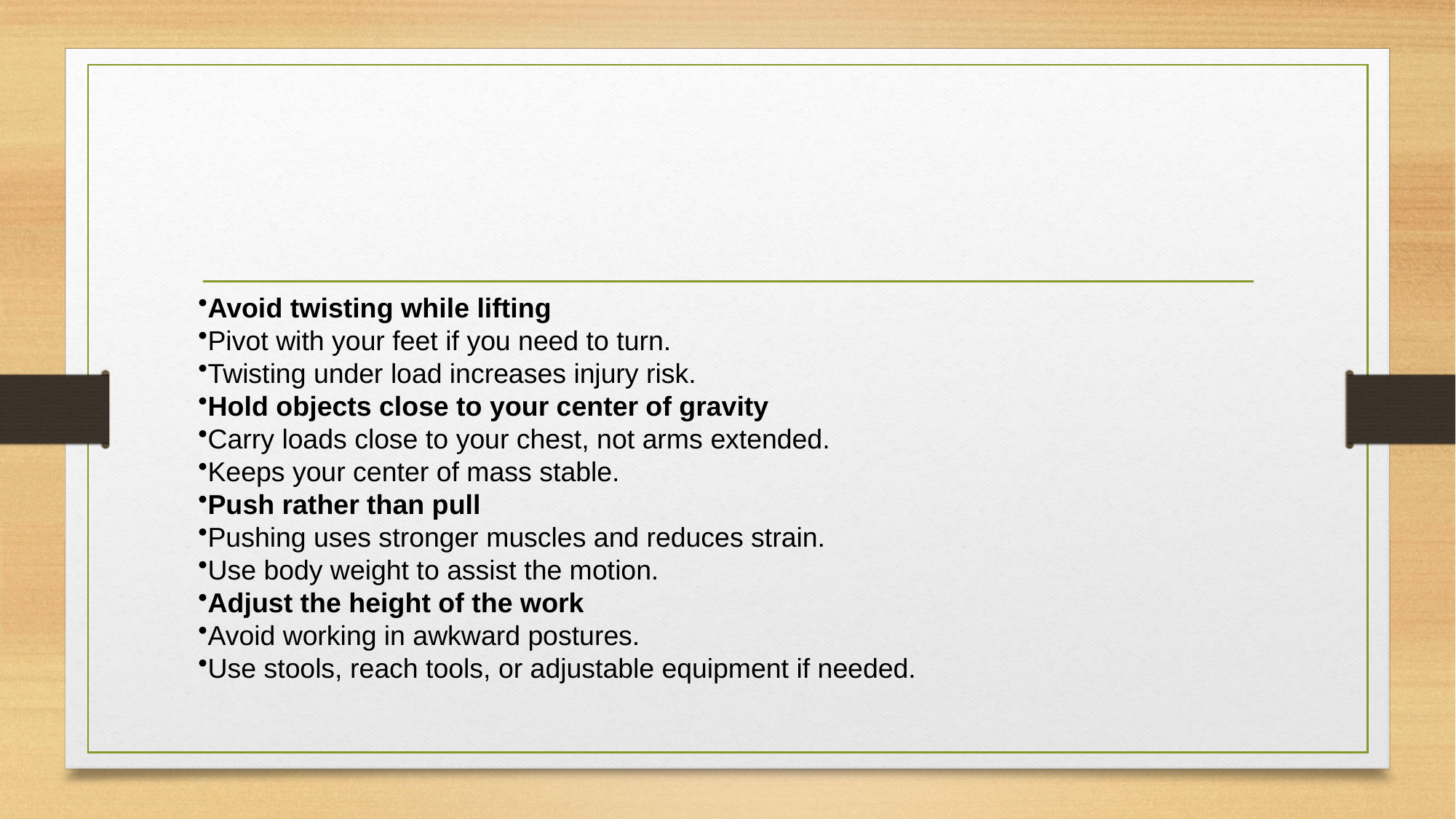

#
Avoid twisting while lifting
Pivot with your feet if you need to turn.
Twisting under load increases injury risk.
Hold objects close to your center of gravity
Carry loads close to your chest, not arms extended.
Keeps your center of mass stable.
Push rather than pull
Pushing uses stronger muscles and reduces strain.
Use body weight to assist the motion.
Adjust the height of the work
Avoid working in awkward postures.
Use stools, reach tools, or adjustable equipment if needed.